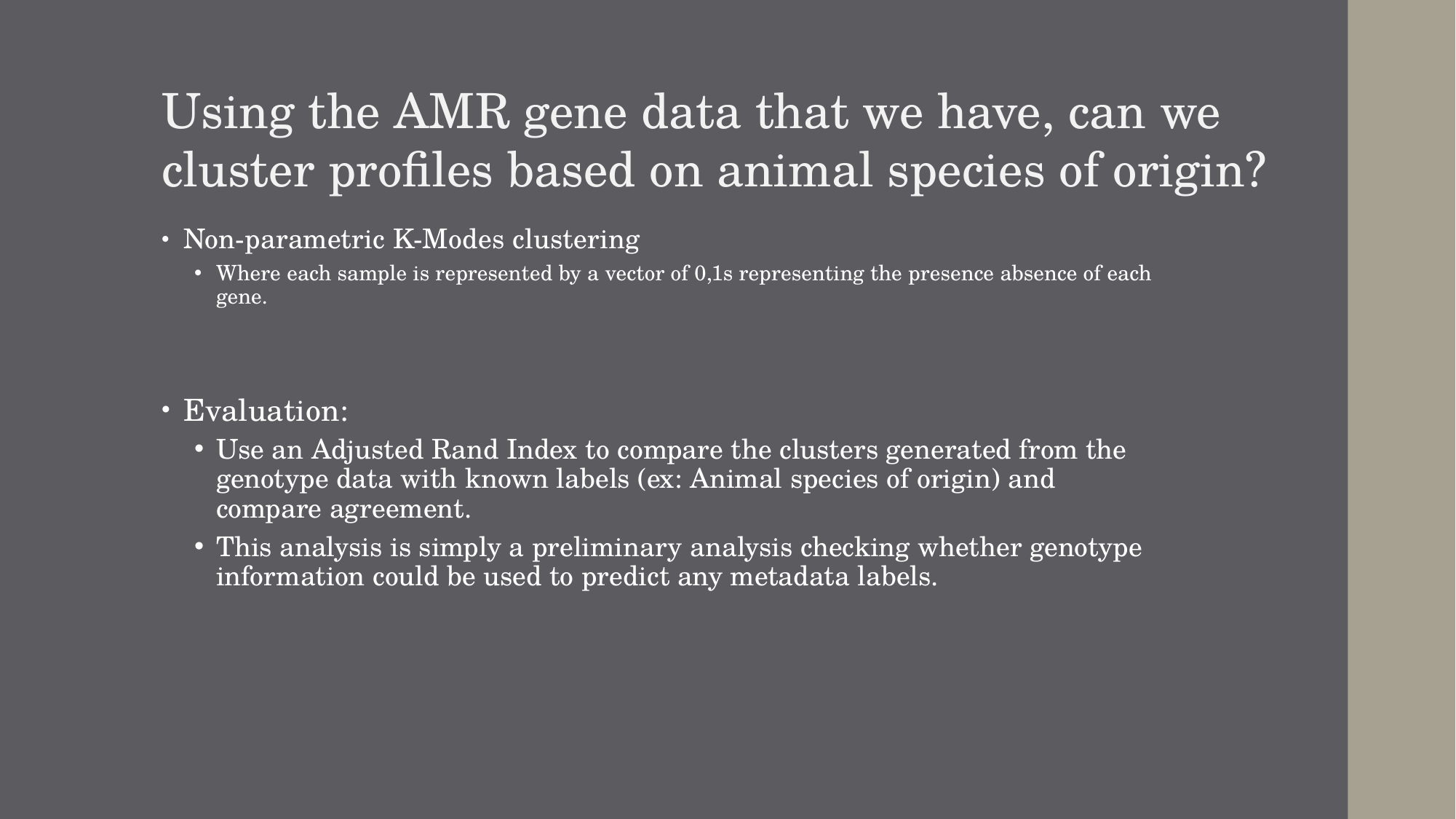

# Using the AMR gene data that we have, can we cluster profiles based on animal species of origin?
Non-parametric K-Modes clustering
Where each sample is represented by a vector of 0,1s representing the presence absence of each gene.

Evaluation:
Use an Adjusted Rand Index to compare the clusters generated from the genotype data with known labels (ex: Animal species of origin) and compare agreement.
This analysis is simply a preliminary analysis checking whether genotype information could be used to predict any metadata labels.